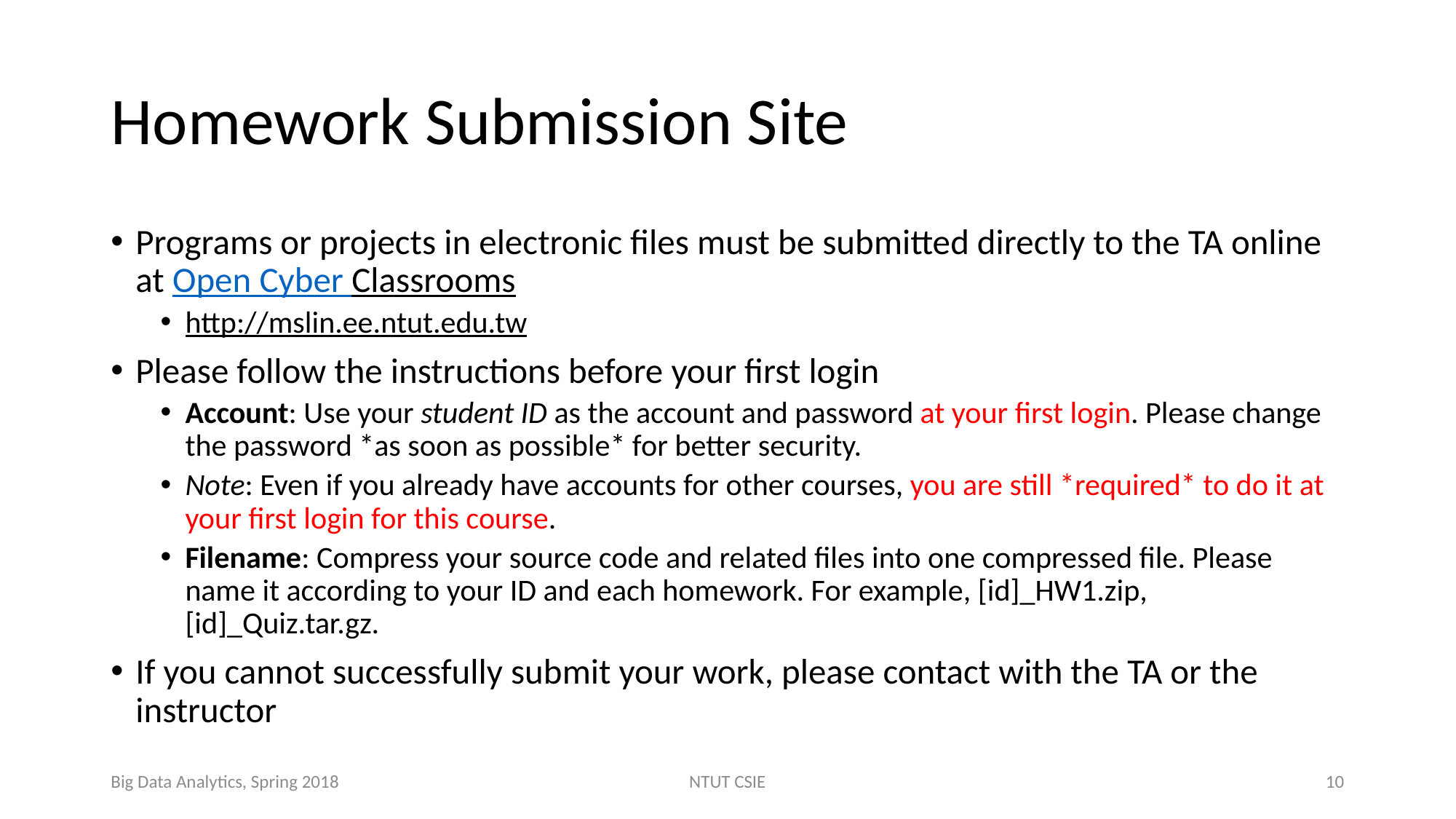

# Homework Submission Site
Programs or projects in electronic files must be submitted directly to the TA online at Open Cyber Classrooms
http://mslin.ee.ntut.edu.tw
Please follow the instructions before your first login
Account: Use your student ID as the account and password at your first login. Please change the password *as soon as possible* for better security.
Note: Even if you already have accounts for other courses, you are still *required* to do it at your first login for this course.
Filename: Compress your source code and related files into one compressed file. Please name it according to your ID and each homework. For example, [id]_HW1.zip, [id]_Quiz.tar.gz.
If you cannot successfully submit your work, please contact with the TA or the instructor
Big Data Analytics, Spring 2018
NTUT CSIE
10